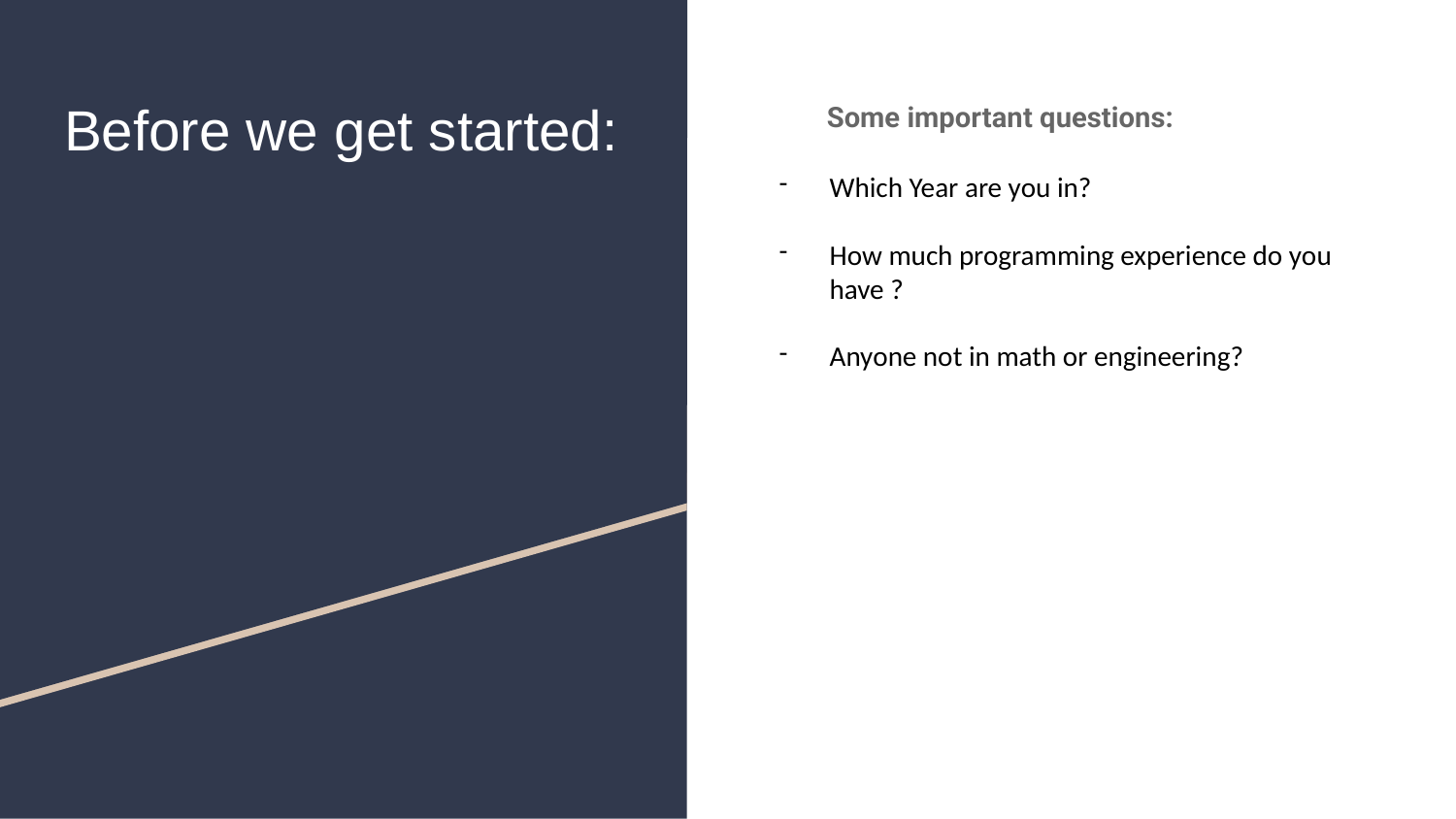

# Before we get started:
Some important questions:
Which Year are you in?

How much programming experience do you have ?

Anyone not in math or engineering?